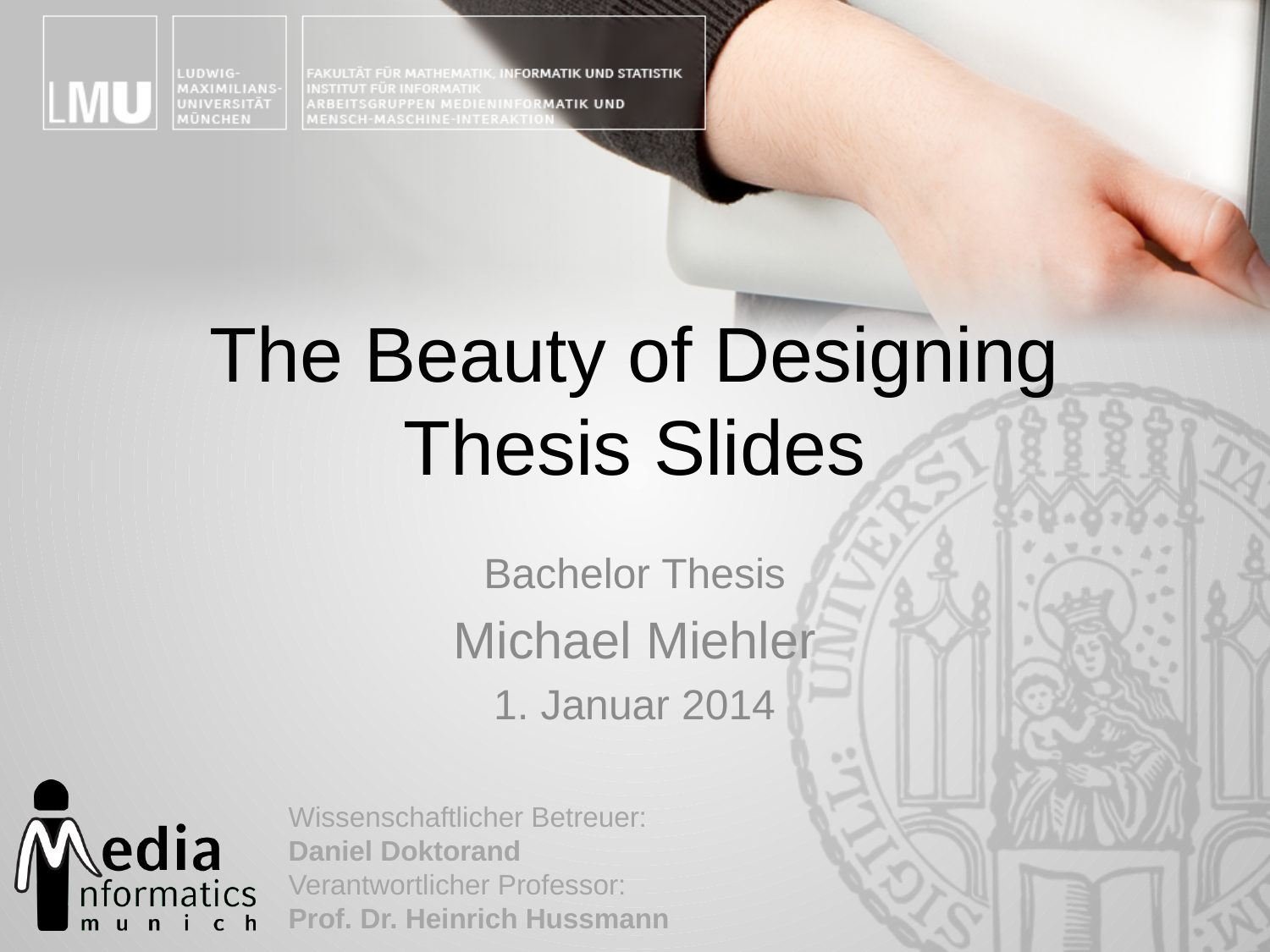

# The Beauty of Designing Thesis Slides
Bachelor Thesis
Michael Miehler
1. Januar 2014
Wissenschaftlicher Betreuer:
Daniel Doktorand
Verantwortlicher Professor:
Prof. Dr. Heinrich Hussmann